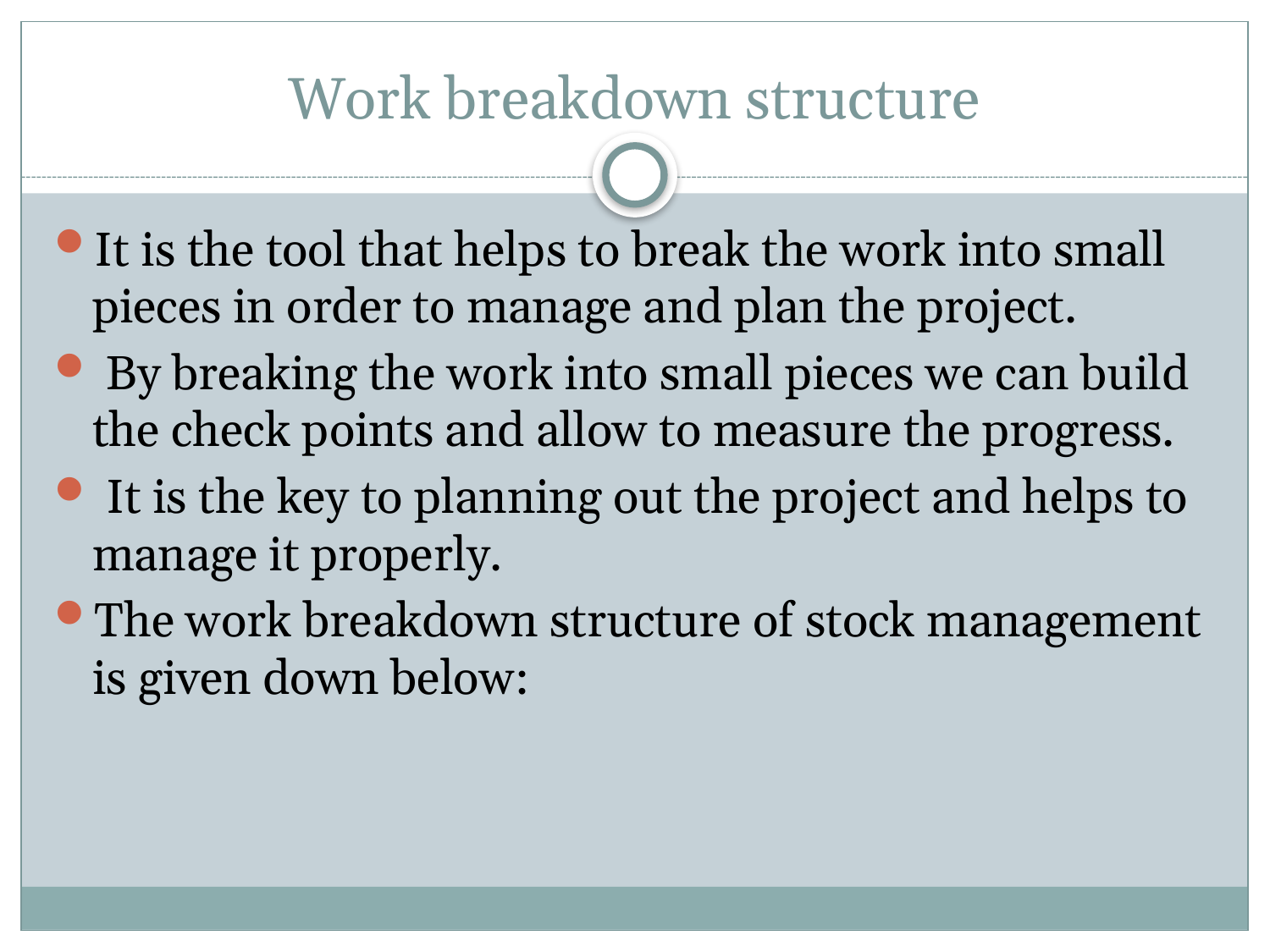

# Work breakdown structure
It is the tool that helps to break the work into small pieces in order to manage and plan the project.
 By breaking the work into small pieces we can build the check points and allow to measure the progress.
 It is the key to planning out the project and helps to manage it properly.
The work breakdown structure of stock management is given down below: